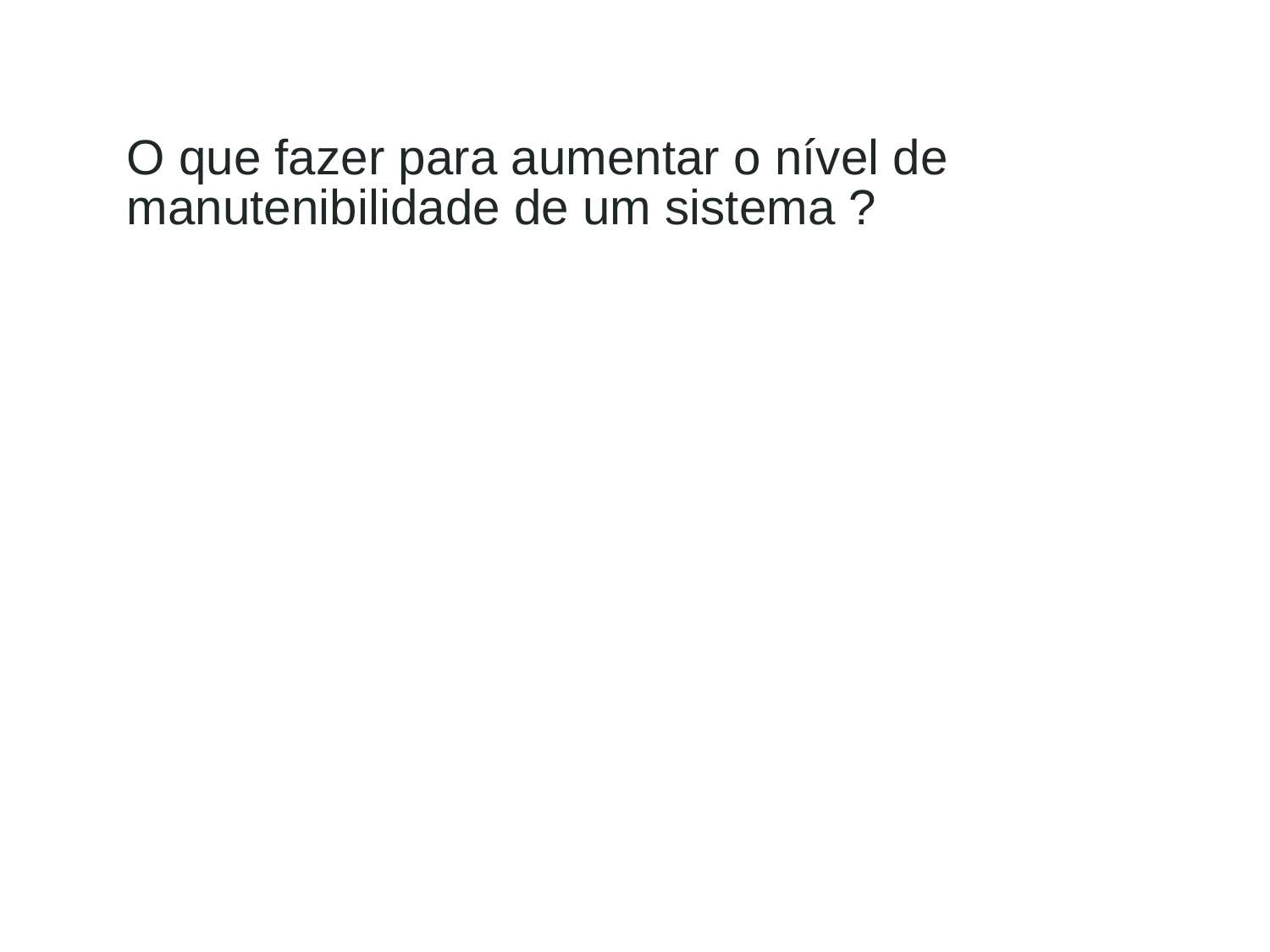

# O que fazer para aumentar o nível de manutenibilidade de um sistema ?

20